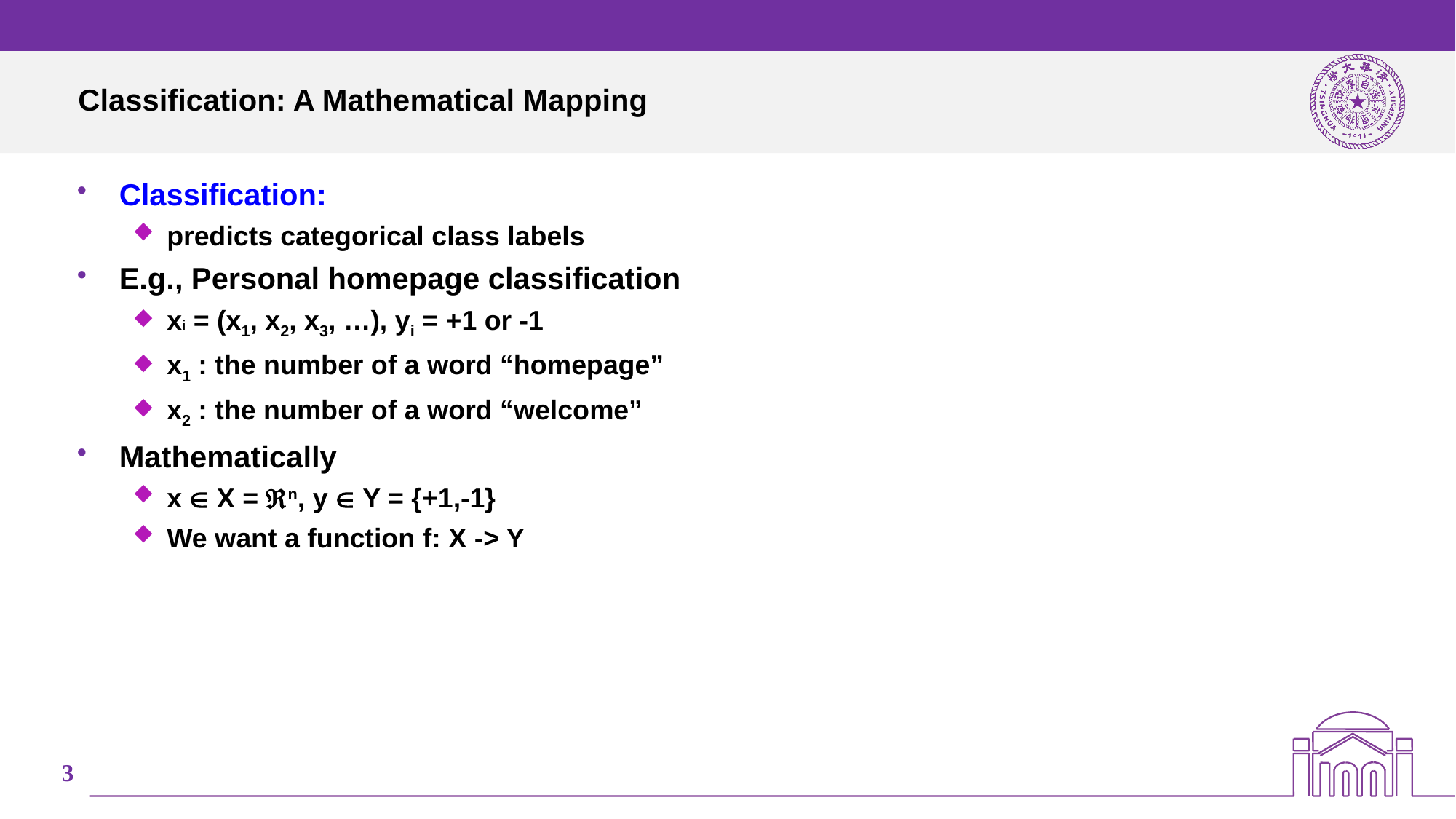

# Classification: A Mathematical Mapping
Classification:
predicts categorical class labels
E.g., Personal homepage classification
xi = (x1, x2, x3, …), yi = +1 or -1
x1 : the number of a word “homepage”
x2 : the number of a word “welcome”
Mathematically
x ∈ X = ℜn, y ∈ Y = {+1,-1}
We want a function f: X -> Y